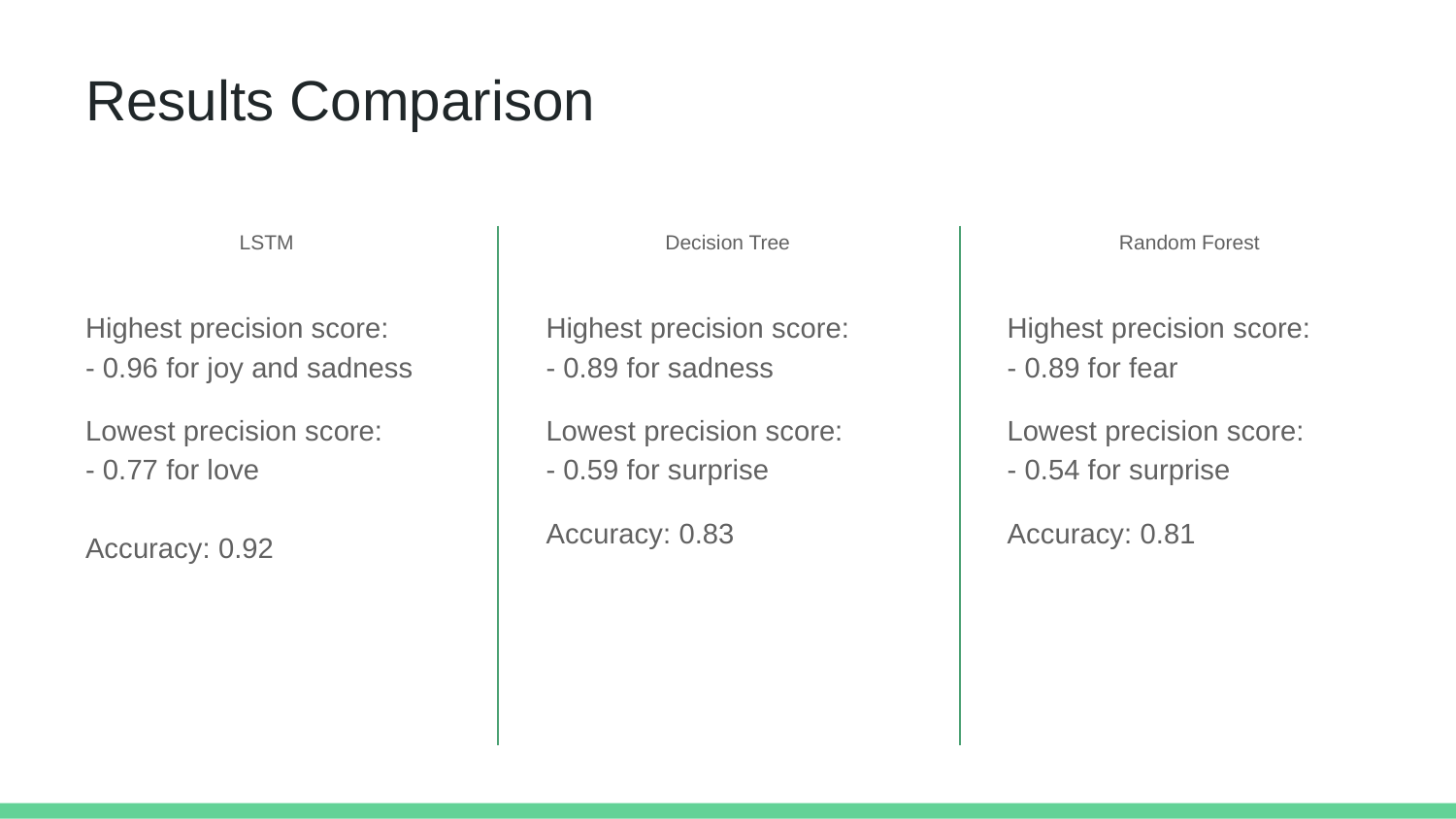

Results Comparison
#
LSTM
Decision Tree
Random Forest
Highest precision score:
- 0.96 for joy and sadness
Lowest precision score:
- 0.77 for love
Accuracy: 0.92
Highest precision score:
- 0.89 for sadness
Lowest precision score:
- 0.59 for surprise
Accuracy: 0.83

Highest precision score:
- 0.89 for fear
Lowest precision score:
- 0.54 for surprise
Accuracy: 0.81